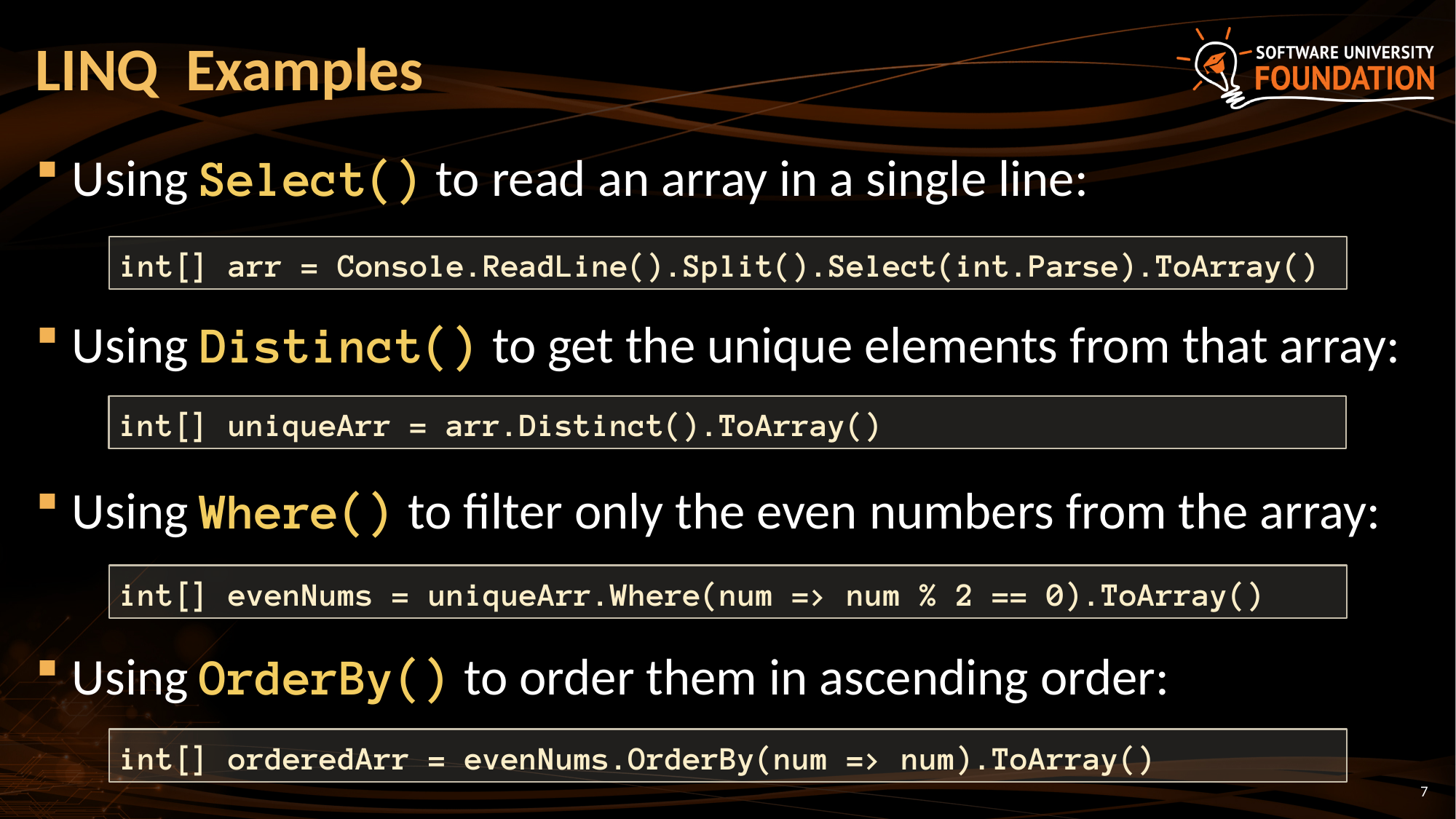

# LINQ  Examples
Using Select() to read an array in a single line:

Using Distinct() to get the unique elements from that array:

Using Where() to filter only the even numbers from the array:

Using OrderBy() to order them in ascending order:
int[] arr = Console.ReadLine().Split().Select(int.Parse).ToArray()
int[] uniqueArr = arr.Distinct().ToArray()
int[] evenNums = uniqueArr.Where(num => num % 2 == 0).ToArray()
int[] orderedArr = evenNums.OrderBy(num => num).ToArray()
7